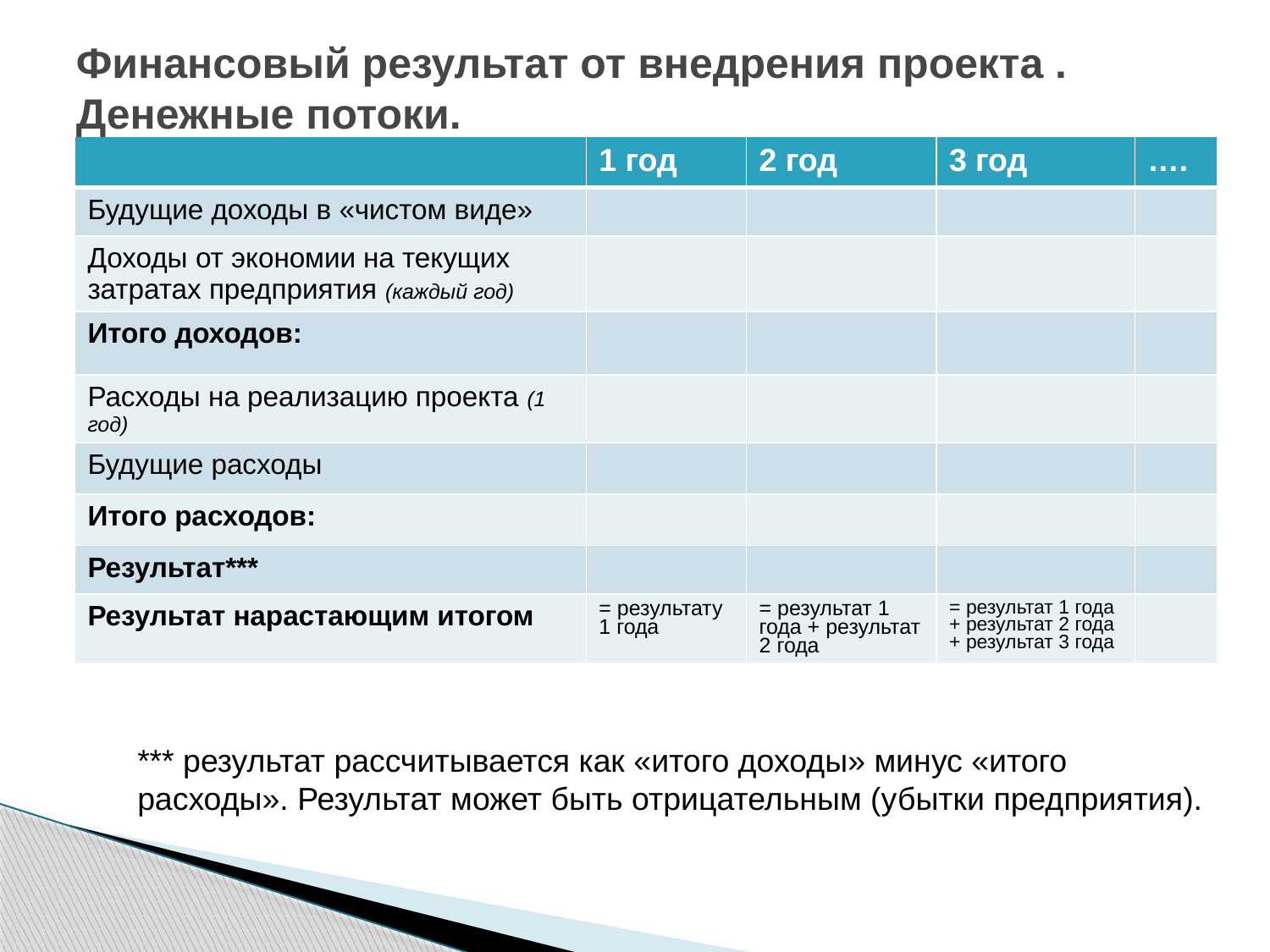

# Финансовый результат от внедрения проекта . Денежные потоки.
|  | 1 год | 2 год | 3 год | …. |
| --- | --- | --- | --- | --- |
| Будущие доходы в «чистом виде» |  |  |  |  |
| Доходы от экономии на текущих затратах предприятия (каждый год) |  |  |  |  |
| Итого доходов: |  |  |  |  |
| Расходы на реализацию проекта (1 год) |  |  |  |  |
| Будущие расходы |  |  |  |  |
| Итого расходов: |  |  |  |  |
| Результат\*\*\* |  |  |  |  |
| Результат нарастающим итогом | = результату 1 года | = результат 1 года + результат 2 года | = результат 1 года + результат 2 года + результат 3 года |  |
*** результат рассчитывается как «итого доходы» минус «итого расходы». Результат может быть отрицательным (убытки предприятия).